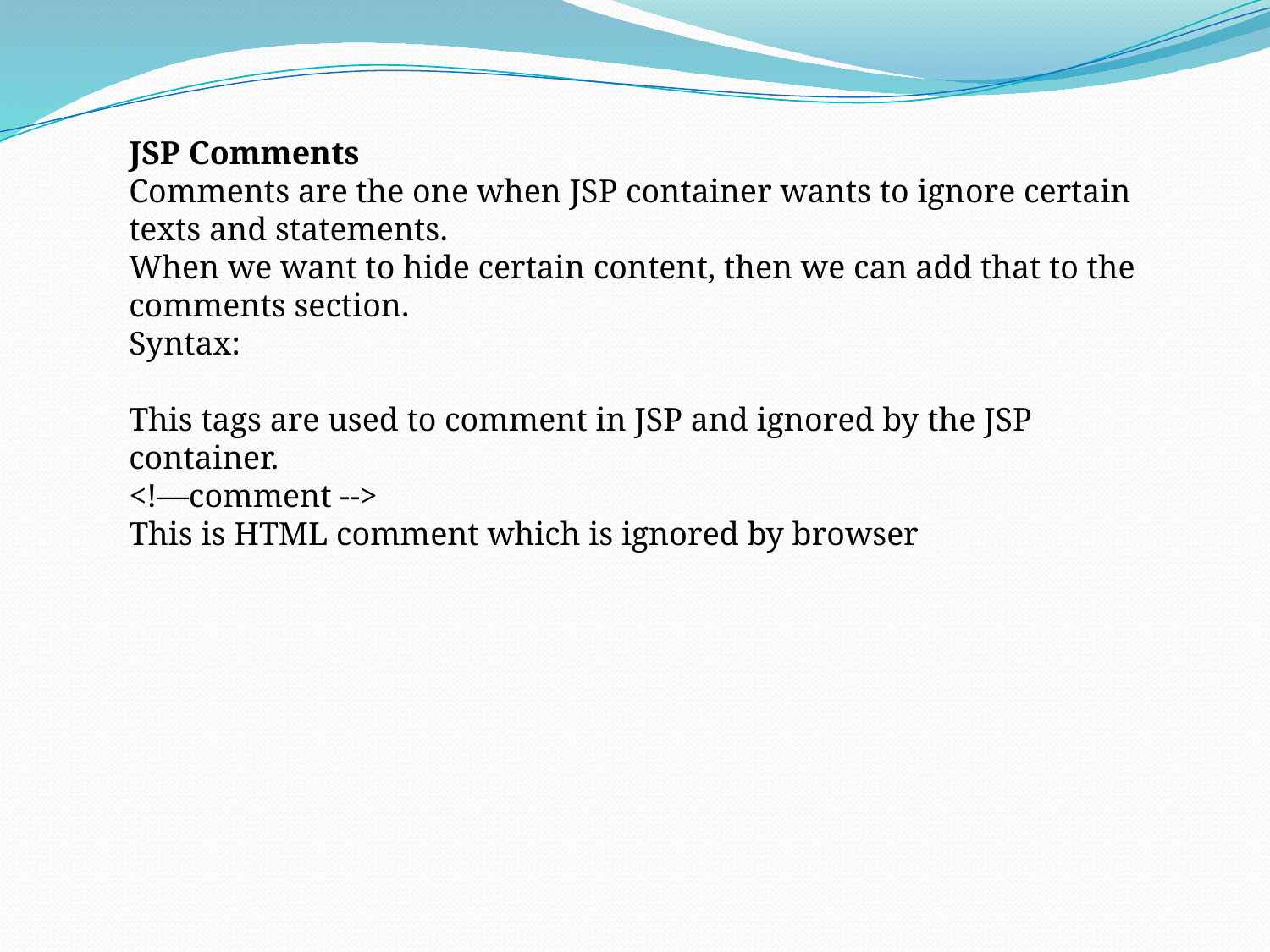

JSP Comments
Comments are the one when JSP container wants to ignore certain texts and statements.
When we want to hide certain content, then we can add that to the comments section.
Syntax:
This tags are used to comment in JSP and ignored by the JSP container.
<!—comment -->
This is HTML comment which is ignored by browser